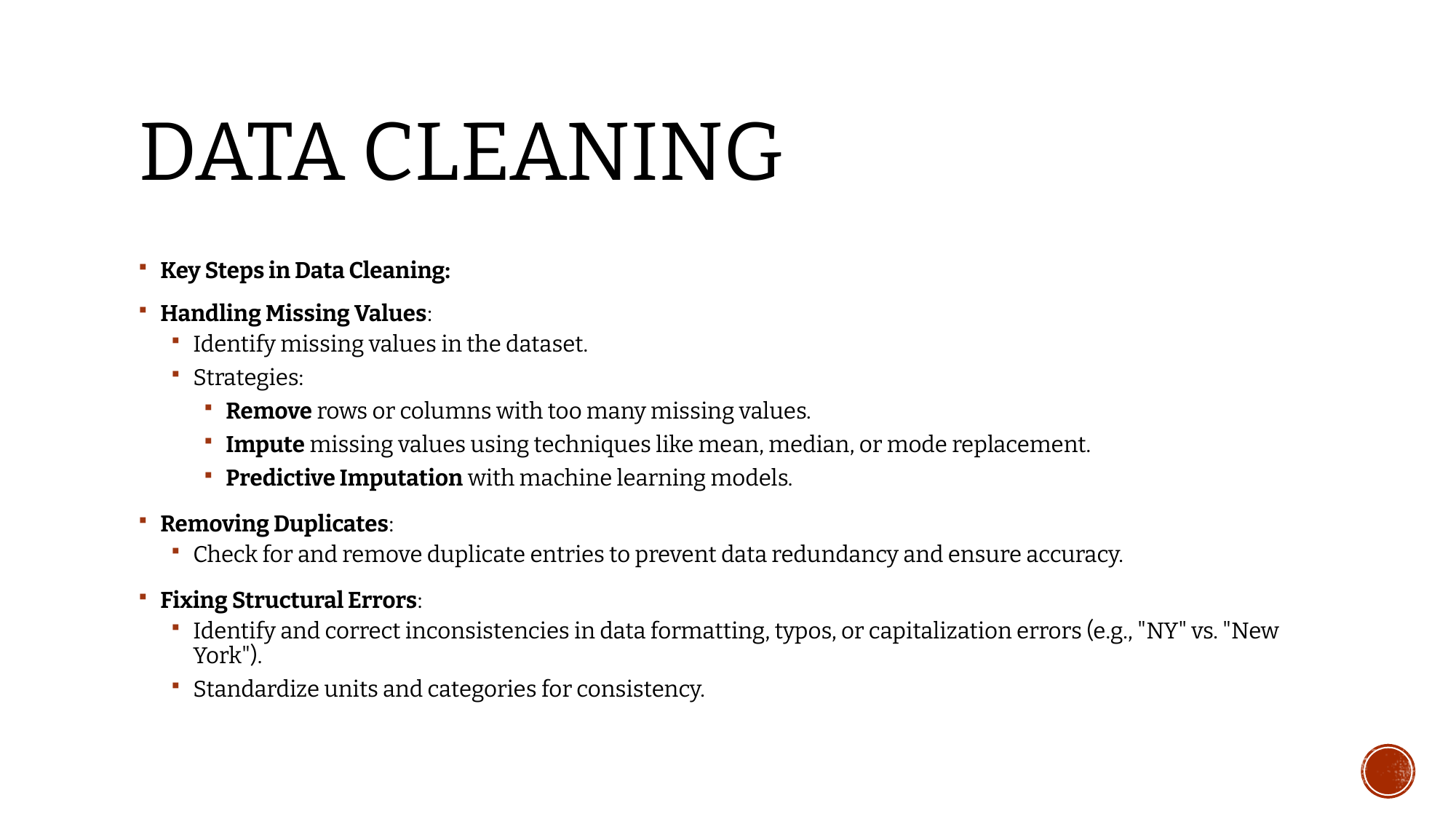

# Data Cleaning
Key Steps in Data Cleaning:
Handling Missing Values:
Identify missing values in the dataset.
Strategies:
Remove rows or columns with too many missing values.
Impute missing values using techniques like mean, median, or mode replacement.
Predictive Imputation with machine learning models.
Removing Duplicates:
Check for and remove duplicate entries to prevent data redundancy and ensure accuracy.
Fixing Structural Errors:
Identify and correct inconsistencies in data formatting, typos, or capitalization errors (e.g., "NY" vs. "New York").
Standardize units and categories for consistency.